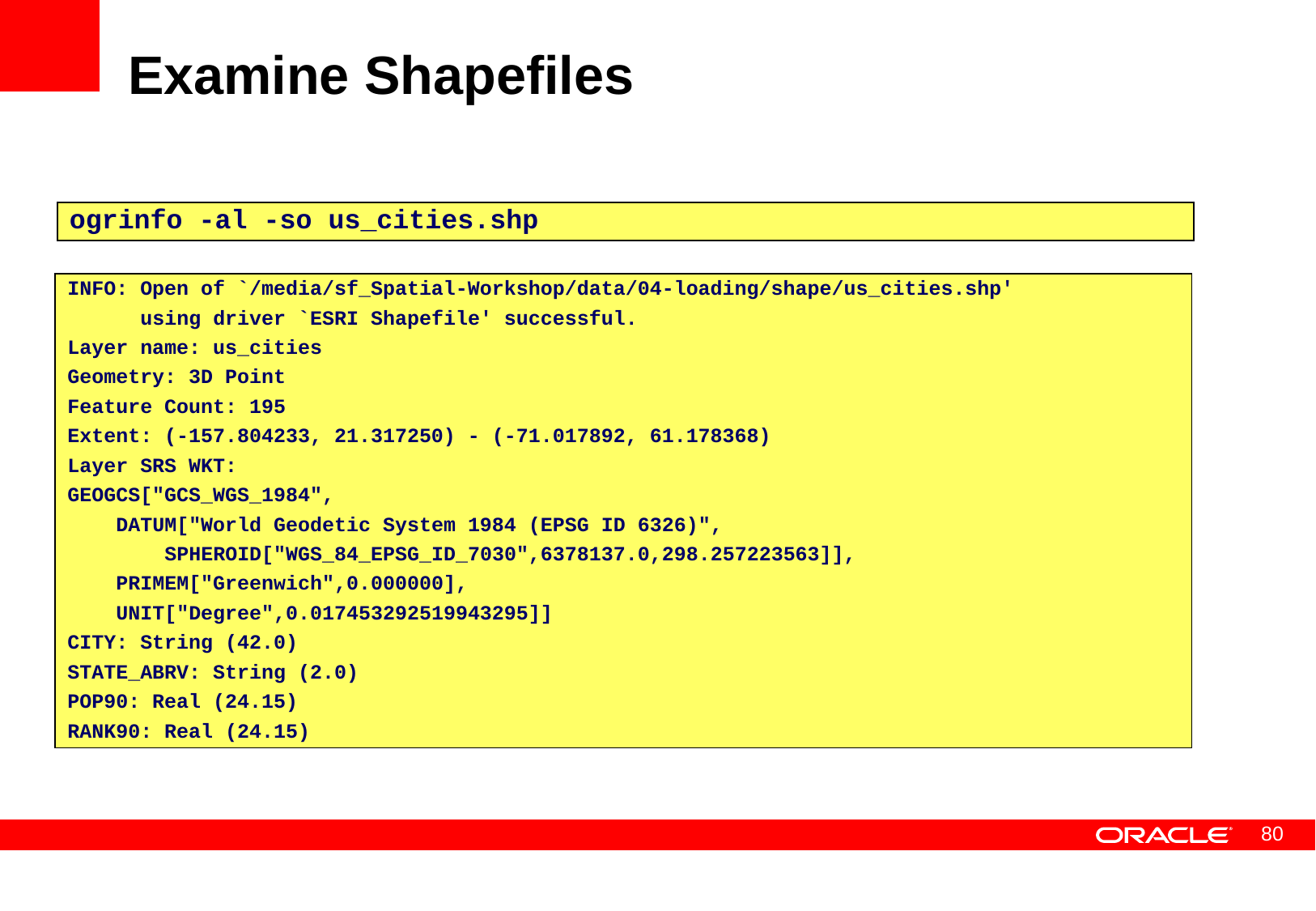

# Examine Shapefiles
ogrinfo -al -so us_cities.shp
INFO: Open of `/media/sf_Spatial-Workshop/data/04-loading/shape/us_cities.shp'
      using driver `ESRI Shapefile' successful.
Layer name: us_cities
Geometry: 3D Point
Feature Count: 195
Extent: (-157.804233, 21.317250) - (-71.017892, 61.178368)
Layer SRS WKT:
GEOGCS["GCS_WGS_1984",
    DATUM["World Geodetic System 1984 (EPSG ID 6326)",
        SPHEROID["WGS_84_EPSG_ID_7030",6378137.0,298.257223563]],
    PRIMEM["Greenwich",0.000000],
    UNIT["Degree",0.017453292519943295]]
CITY: String (42.0)
STATE_ABRV: String (2.0)
POP90: Real (24.15)
RANK90: Real (24.15)